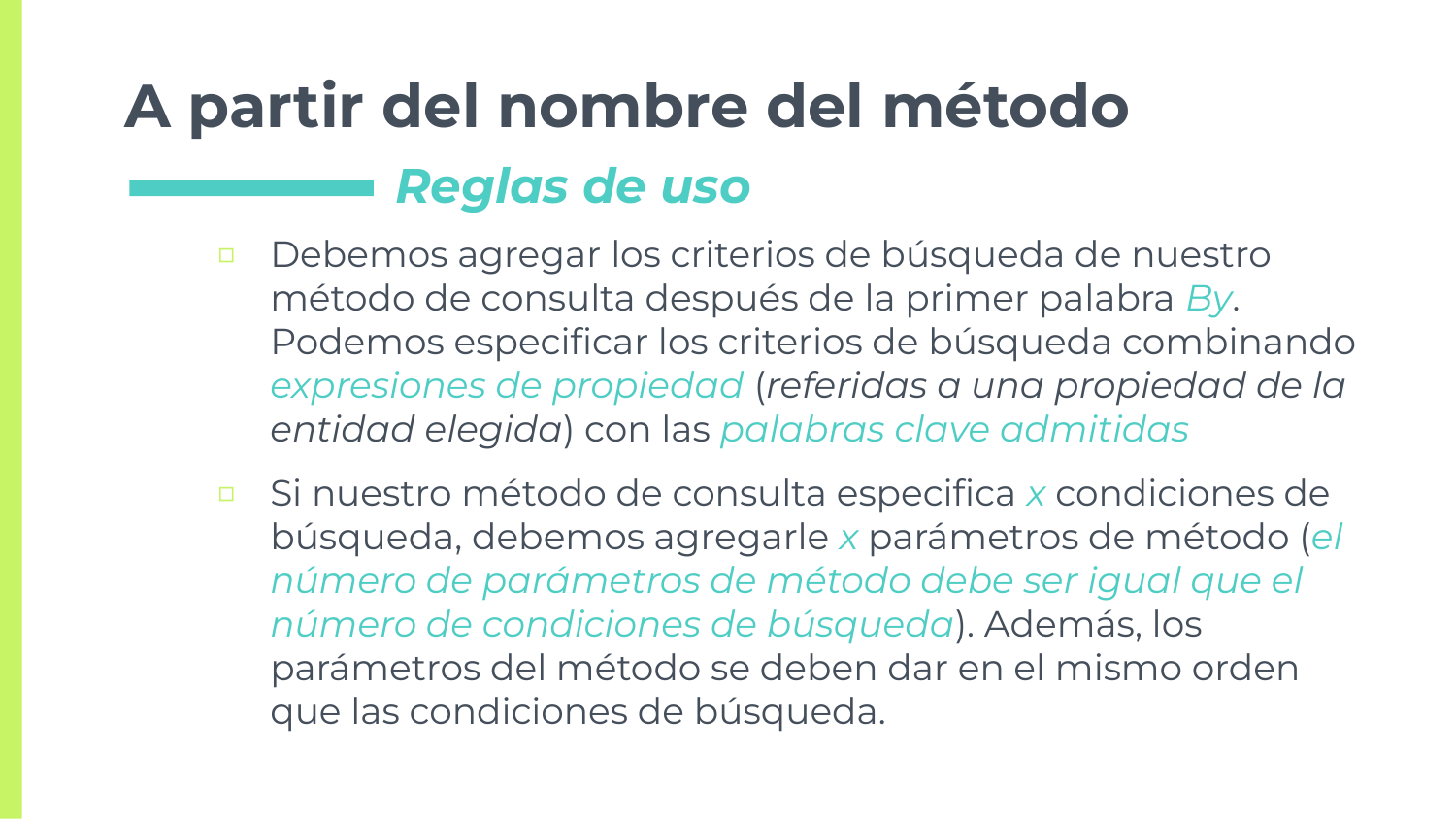

# A partir del nombre del método
Reglas de uso
Debemos agregar los criterios de búsqueda de nuestro método de consulta después de la primer palabra By. Podemos especificar los criterios de búsqueda combinando expresiones de propiedad (referidas a una propiedad de la entidad elegida) con las palabras clave admitidas
Si nuestro método de consulta especifica x condiciones de búsqueda, debemos agregarle x parámetros de método (el número de parámetros de método debe ser igual que el número de condiciones de búsqueda). Además, los parámetros del método se deben dar en el mismo orden que las condiciones de búsqueda.